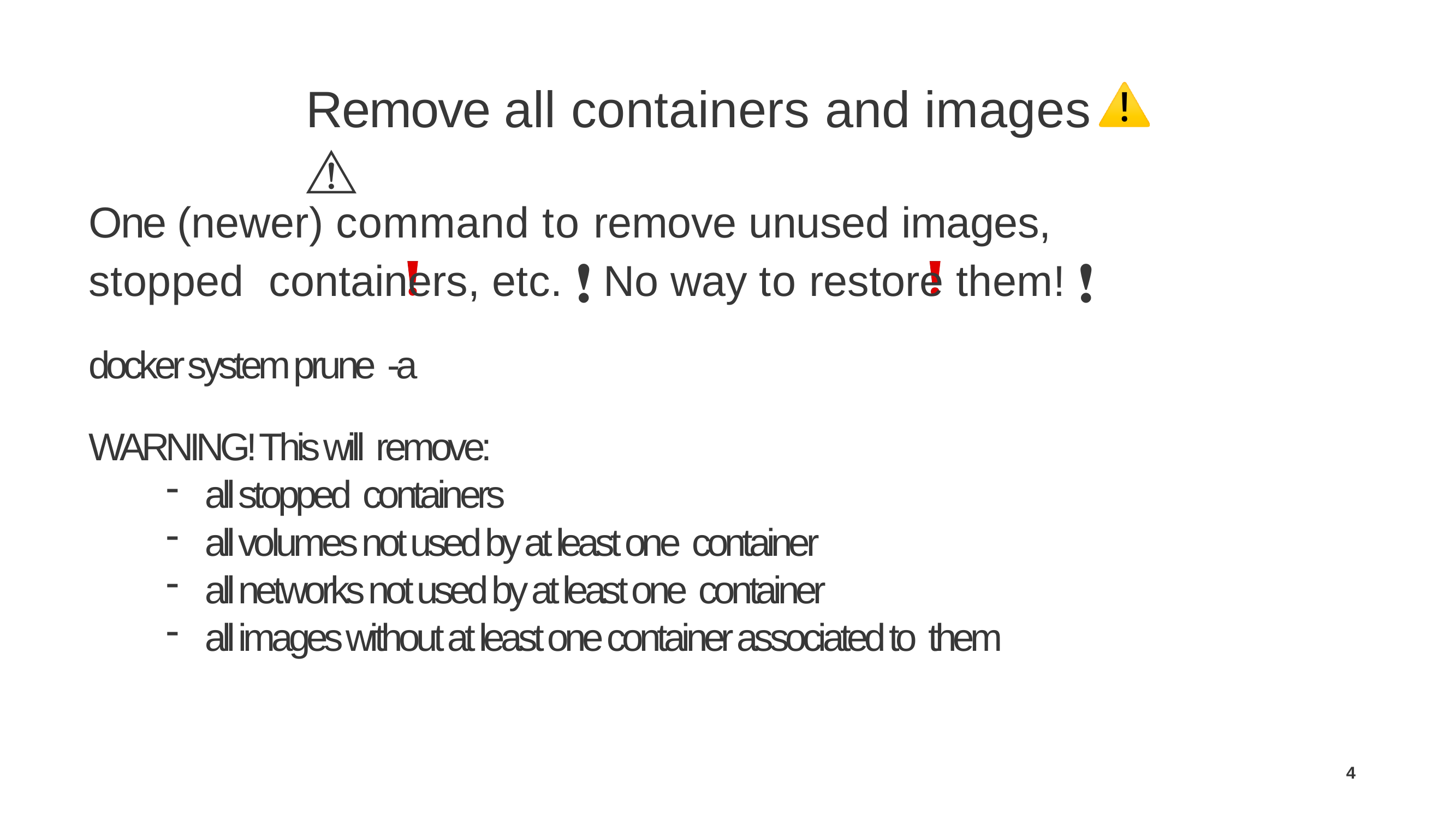

# Remove all containers and images ⚠

One (newer) command to remove unused images, stopped  containers, etc. ❗ No way to restore them! ❗
docker system prune -a
WARNING! This will remove:
all stopped containers
all volumes not used by at least one container
all networks not used by at least one container
all images without at least one container associated to them

4